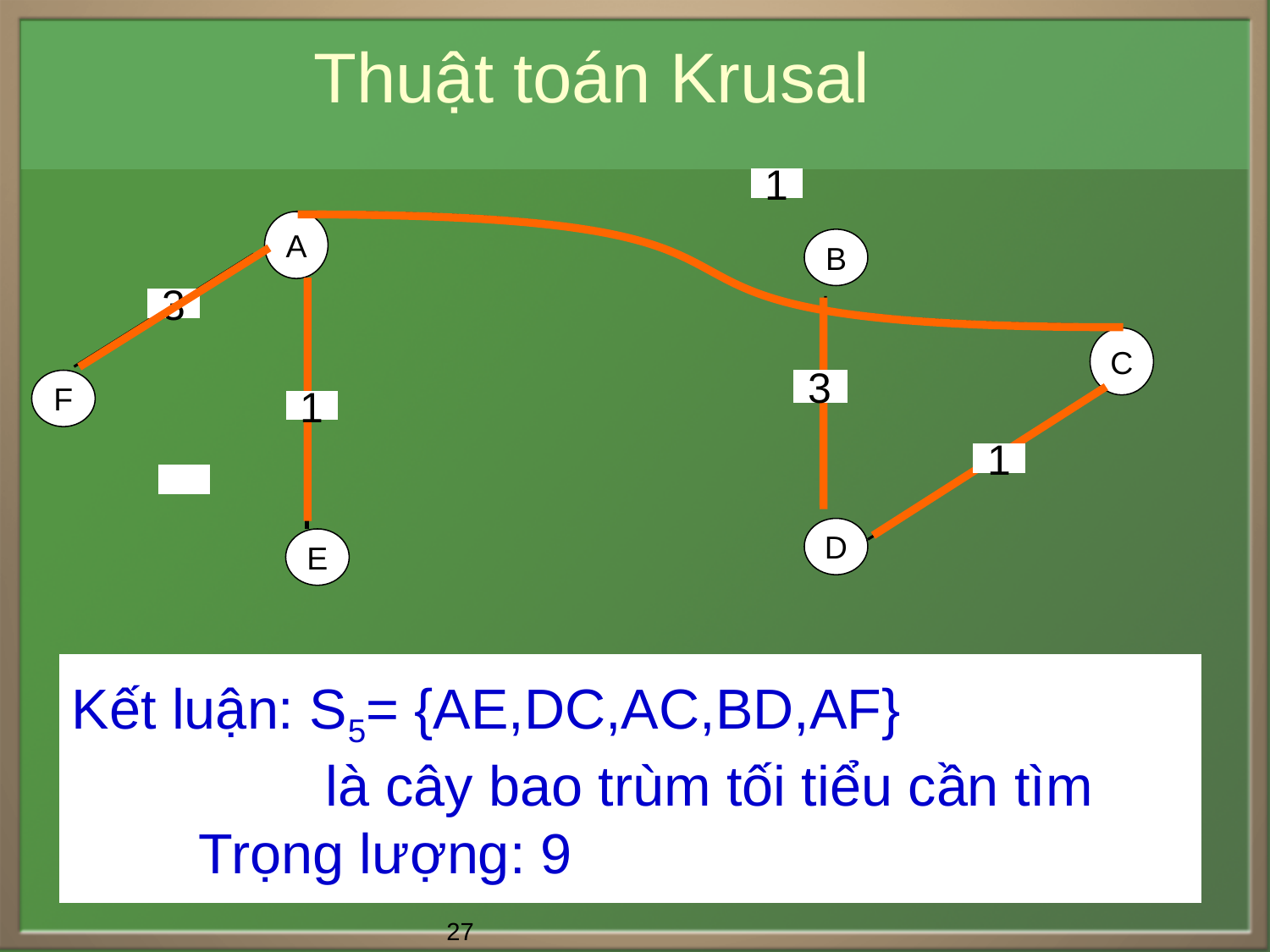

# Thuật toán Krusal
1
A
B

3

C
F
3

1

1

D
E
Kết luận: S5= {AE,DC,AC,BD,AF}
		là cây bao trùm tối tiểu cần tìm
	Trọng lượng: 9
27